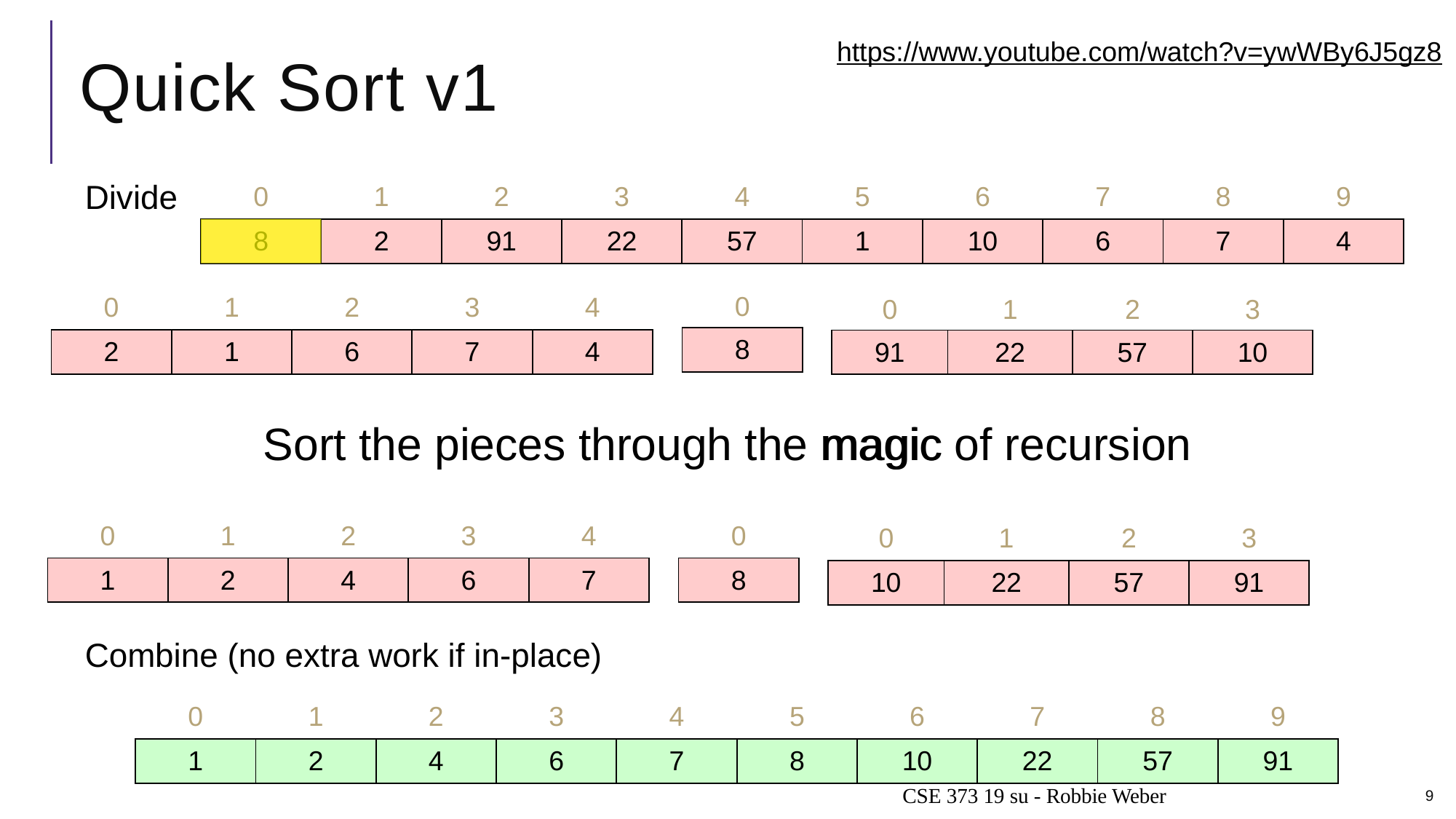

https://www.youtube.com/watch?v=ywWBy6J5gz8
# Quick Sort v1
Divide

Combine (no extra work if in-place)
| 0 | 1 | 2 | 3 | 4 | 5 | 6 | 7 | 8 | 9 |
| --- | --- | --- | --- | --- | --- | --- | --- | --- | --- |
| 8 | 2 | 91 | 22 | 57 | 1 | 10 | 6 | 7 | 4 |

| 0 | 1 | 2 | 3 | 4 |
| --- | --- | --- | --- | --- |
| 2 | 1 | 6 | 7 | 4 |
| 0 |
| --- |
| 8 |
| 0 | 1 | 2 | 3 |
| --- | --- | --- | --- |
| 91 | 22 | 57 | 10 |
Sort the pieces through the magic of recursion
magic
| 0 | 1 | 2 | 3 | 4 |
| --- | --- | --- | --- | --- |
| 1 | 2 | 4 | 6 | 7 |
| 0 |
| --- |
| 8 |
| 0 | 1 | 2 | 3 |
| --- | --- | --- | --- |
| 10 | 22 | 57 | 91 |
| 0 | 1 | 2 | 3 | 4 | 5 | 6 | 7 | 8 | 9 |
| --- | --- | --- | --- | --- | --- | --- | --- | --- | --- |
| 1 | 2 | 4 | 6 | 7 | 8 | 10 | 22 | 57 | 91 |
CSE 373 19 su - Robbie Weber
9